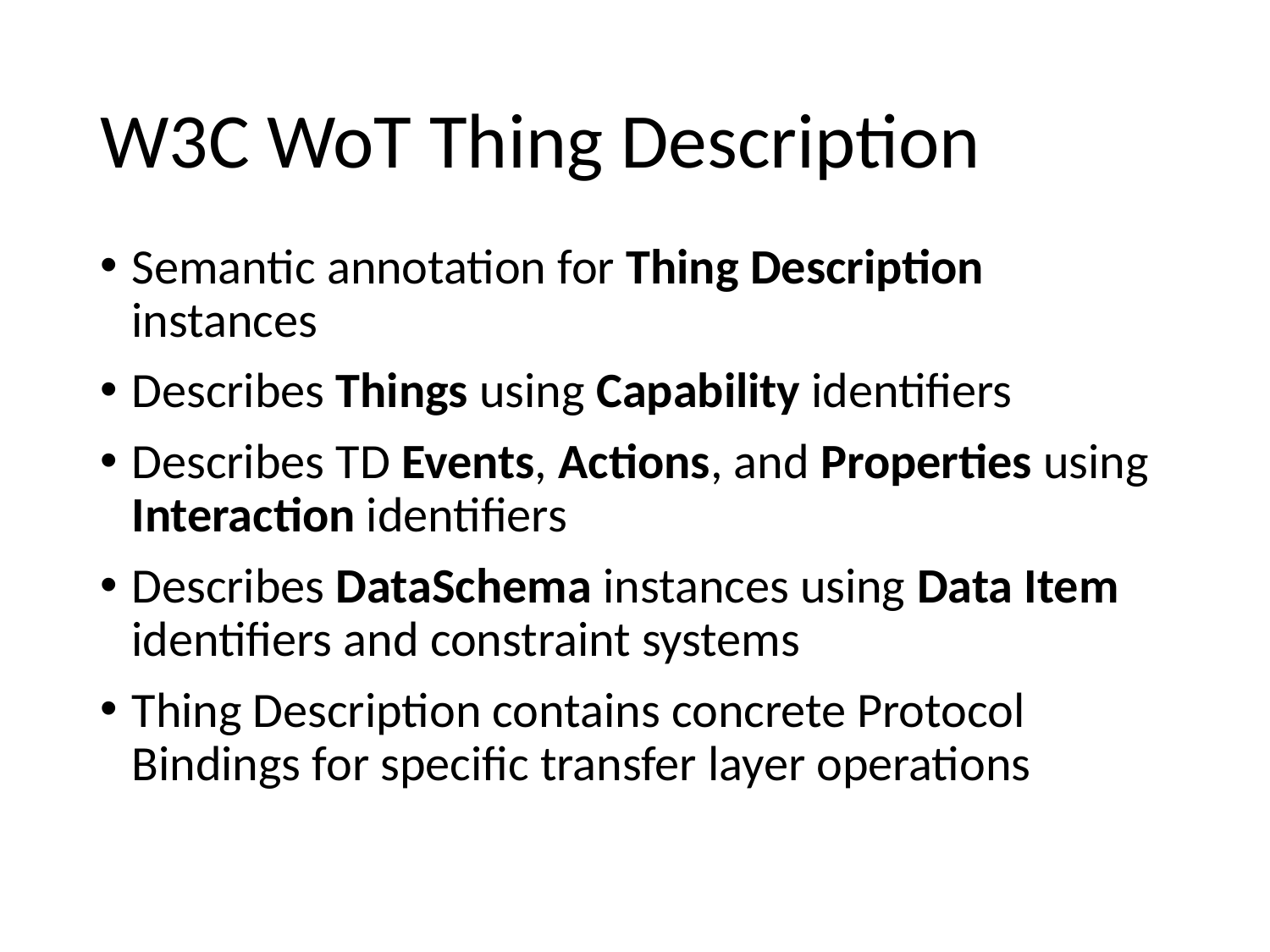

# W3C WoT Thing Description
Semantic annotation for Thing Description instances
Describes Things using Capability identifiers
Describes TD Events, Actions, and Properties using Interaction identifiers
Describes DataSchema instances using Data Item identifiers and constraint systems
Thing Description contains concrete Protocol Bindings for specific transfer layer operations